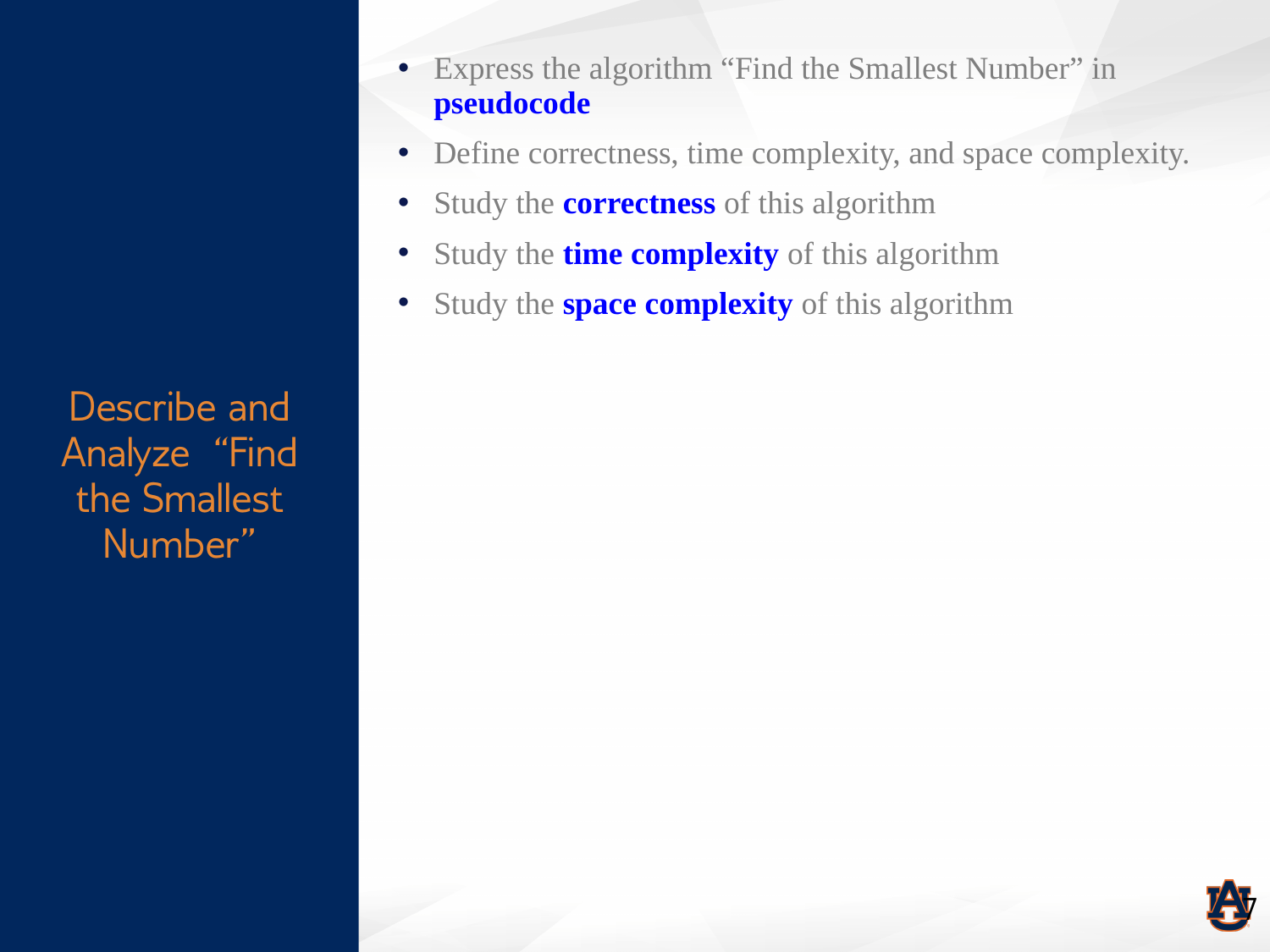

# Describe and Analyze  “Find the Smallest Number”

Express the algorithm “Find the Smallest Number” in pseudocode
Define correctness, time complexity, and space complexity.
Study the correctness of this algorithm
Study the time complexity of this algorithm
Study the space complexity of this algorithm

7